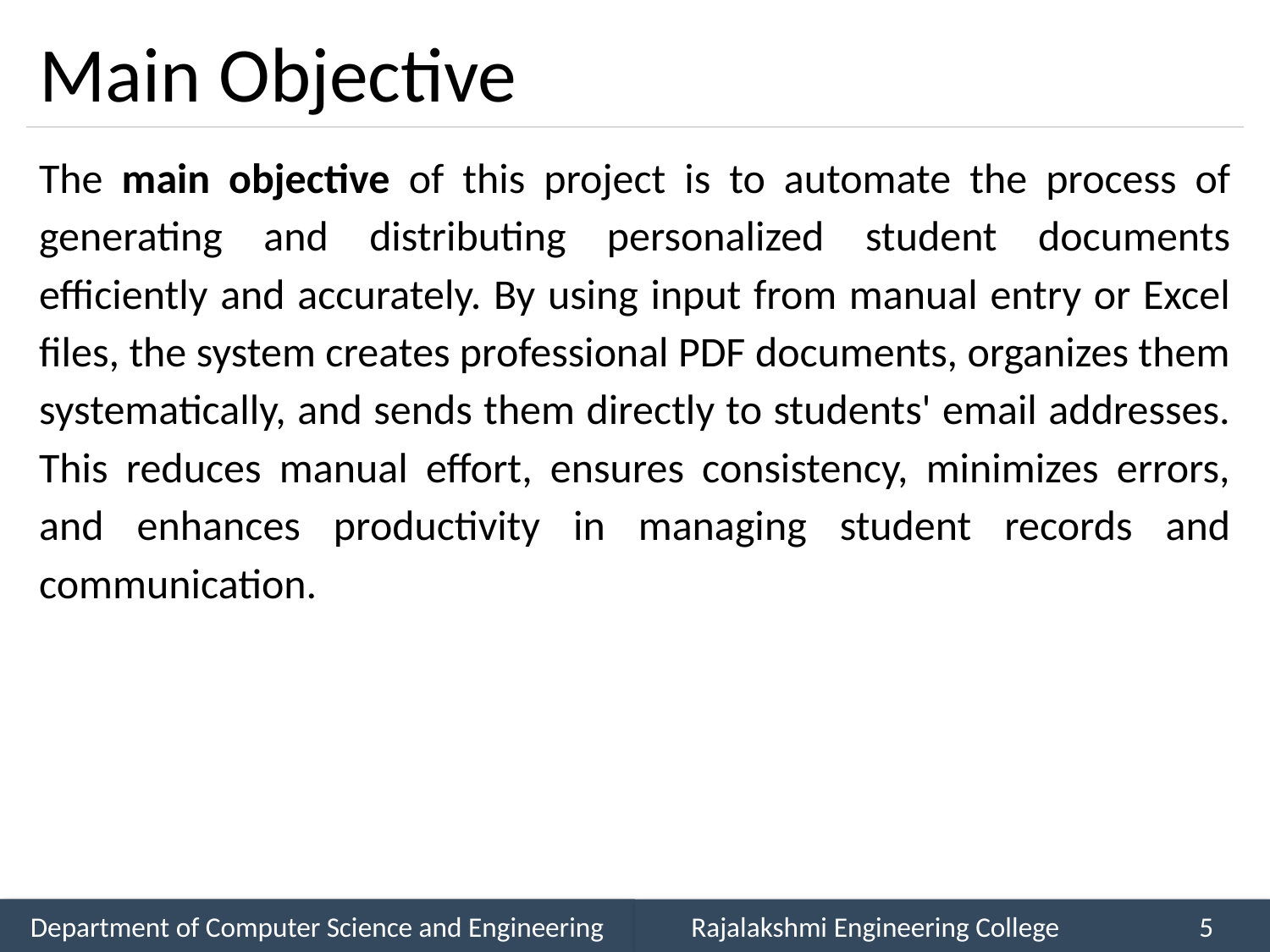

# Main Objective
The main objective of this project is to automate the process of generating and distributing personalized student documents efficiently and accurately. By using input from manual entry or Excel files, the system creates professional PDF documents, organizes them systematically, and sends them directly to students' email addresses. This reduces manual effort, ensures consistency, minimizes errors, and enhances productivity in managing student records and communication.